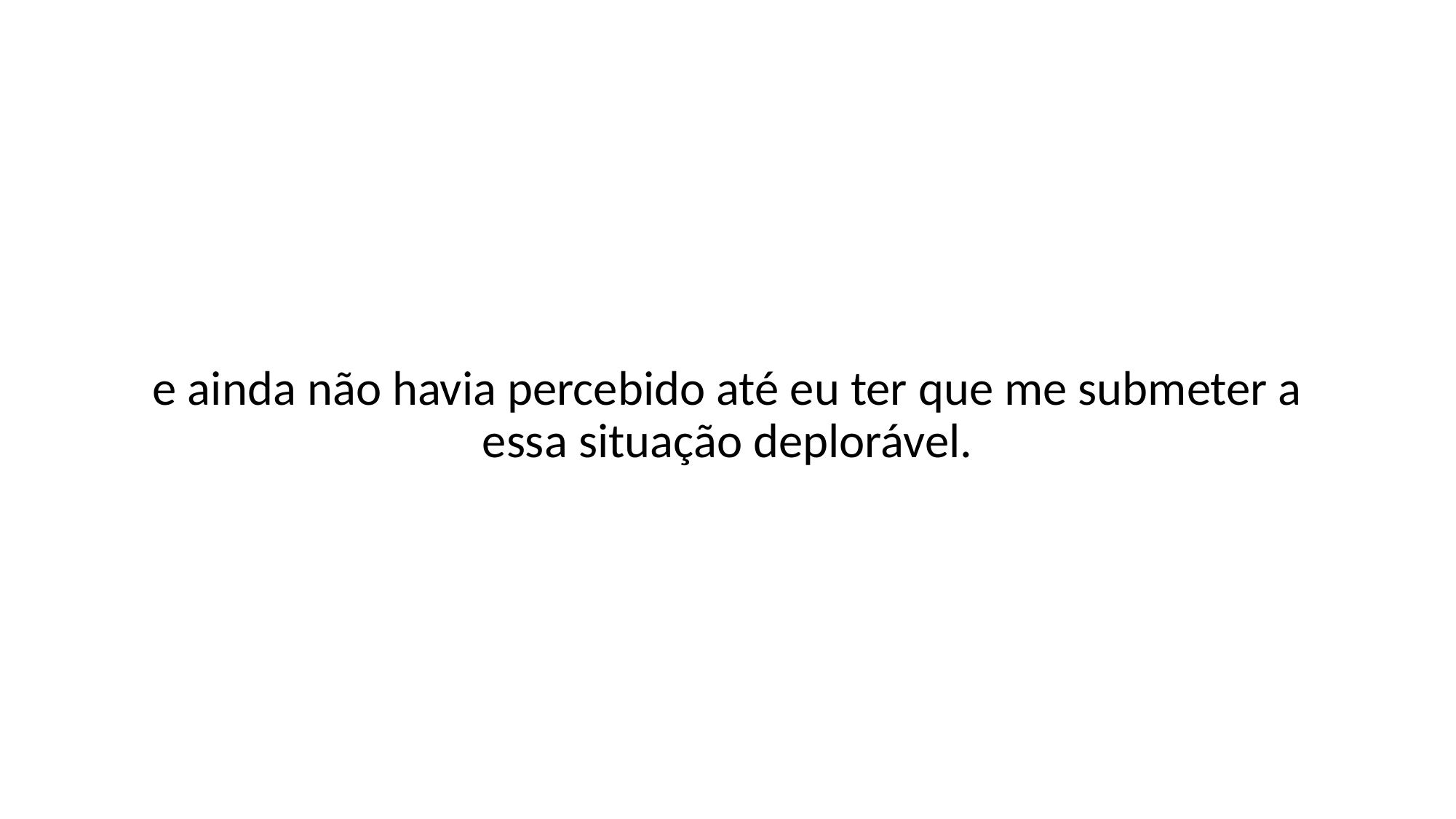

e ainda não havia percebido até eu ter que me submeter a essa situação deplorável.